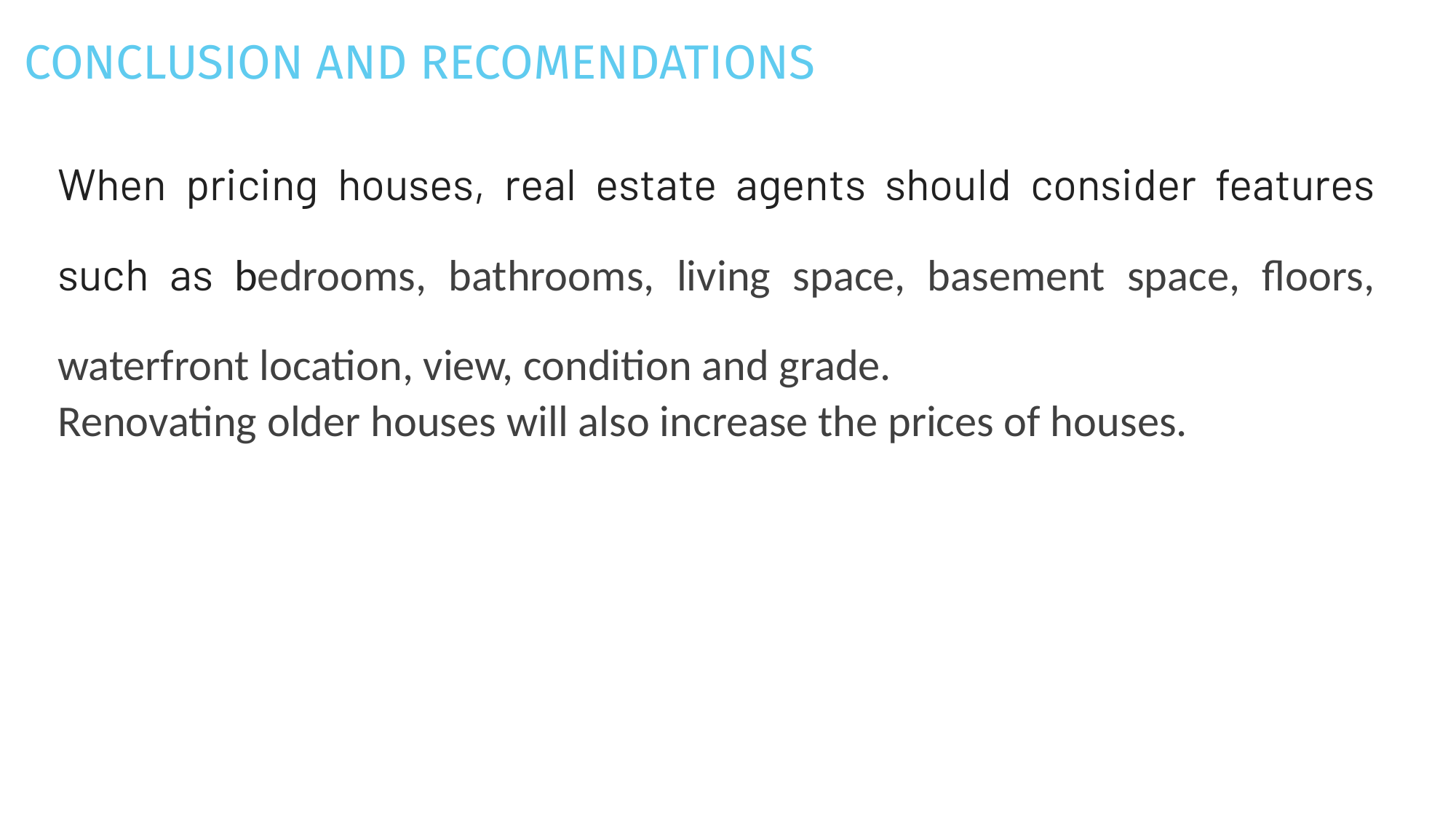

# CONCLUSION AND RECOMENDATIONS
When pricing houses, real estate agents should consider features such as bedrooms, bathrooms, living space, basement space, floors, waterfront location, view, condition and grade.
Renovating older houses will also increase the prices of houses.